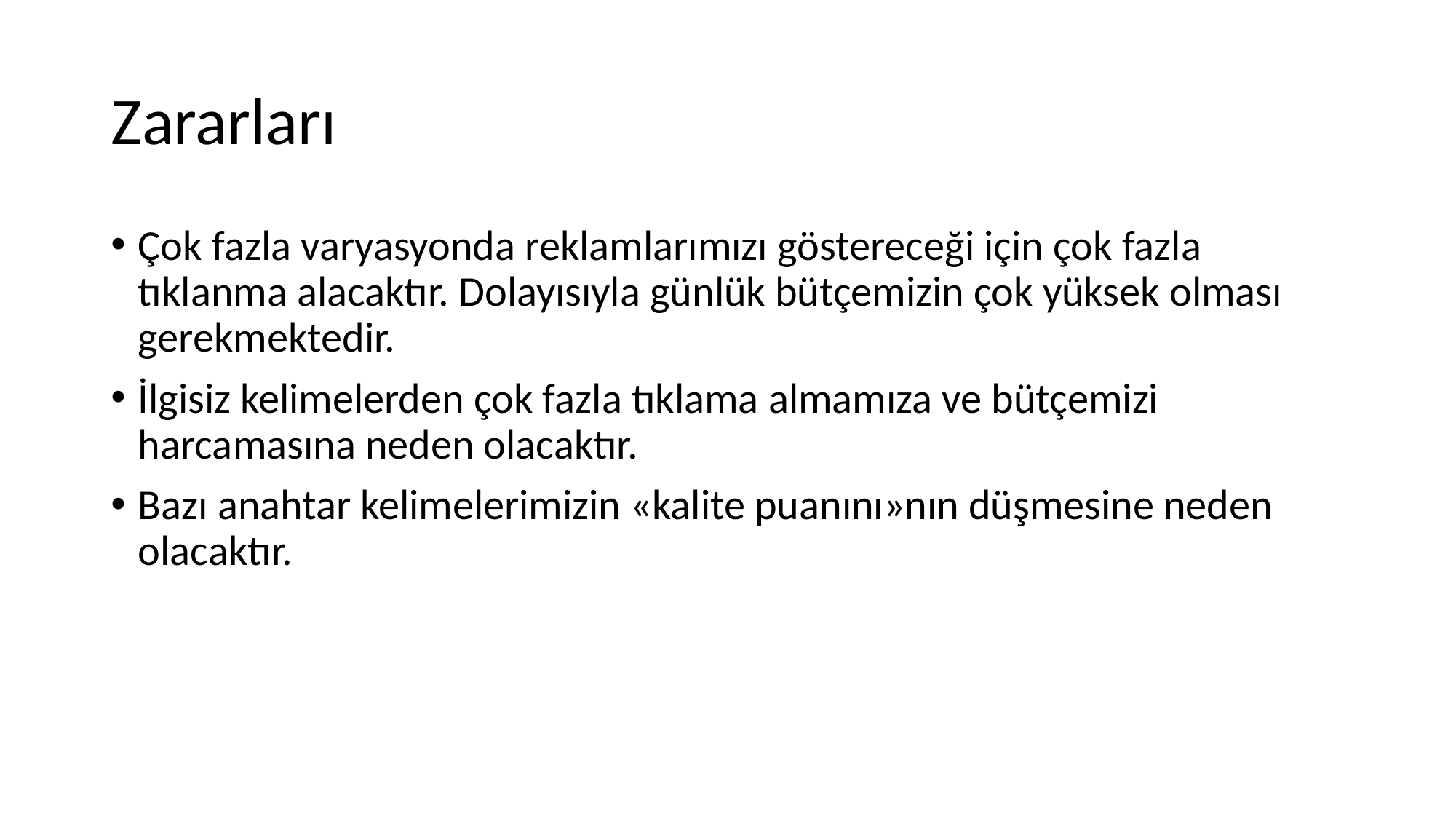

# Zararları
Çok fazla varyasyonda reklamlarımızı göstereceği için çok fazla tıklanma alacaktır. Dolayısıyla günlük bütçemizin çok yüksek olması gerekmektedir.
İlgisiz kelimelerden çok fazla tıklama almamıza ve bütçemizi harcamasına neden olacaktır.
Bazı anahtar kelimelerimizin «kalite puanını»nın düşmesine neden olacaktır.